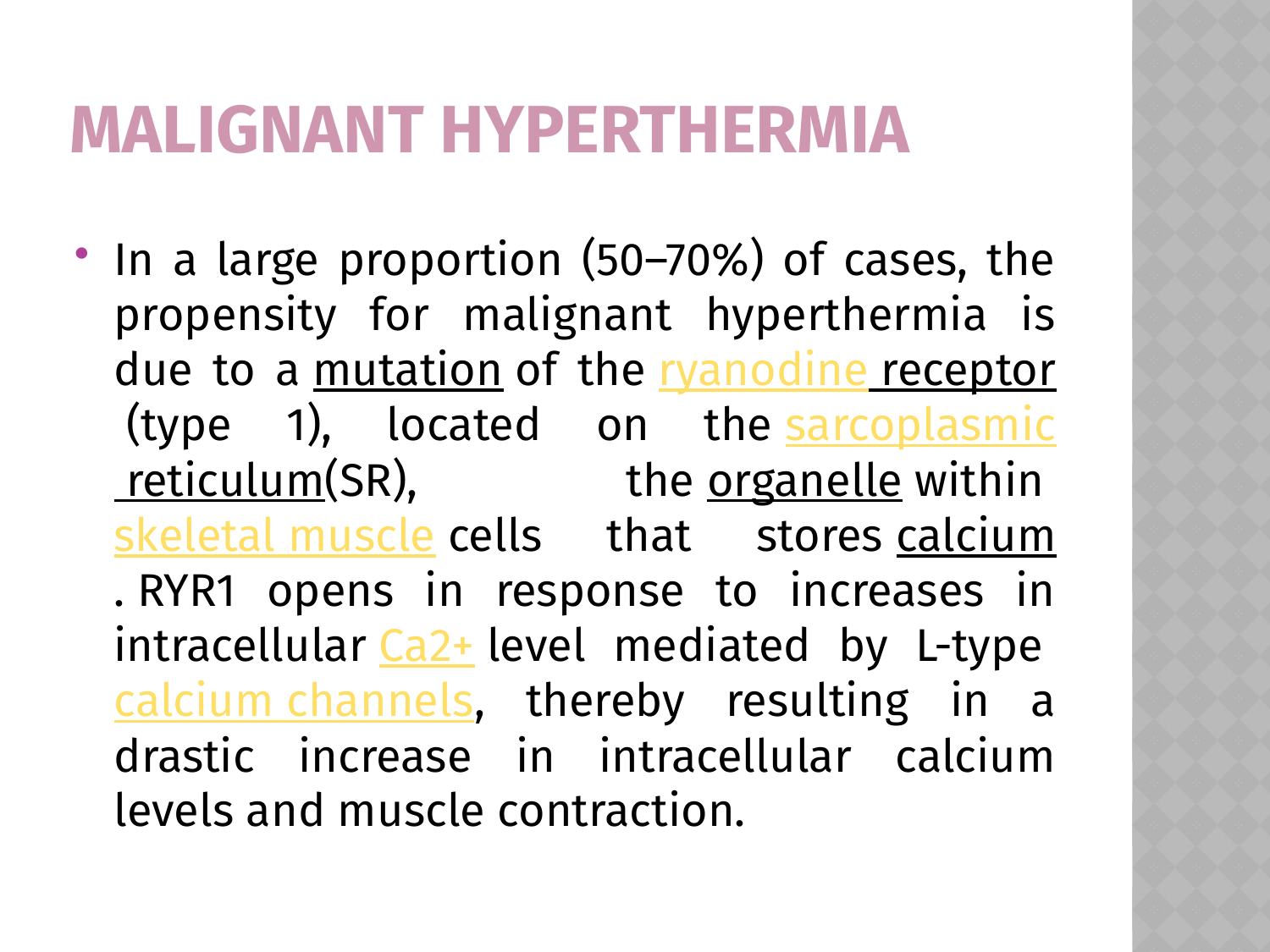

# Malignant hyperthermia
In a large proportion (50–70%) of cases, the propensity for malignant hyperthermia is due to a mutation of the ryanodine receptor (type 1), located on the sarcoplasmic reticulum(SR), the organelle within skeletal muscle cells that stores calcium. RYR1 opens in response to increases in intracellular Ca2+
 level mediated by L-type calcium channels, thereby resulting in a drastic increase in intracellular calcium levels and muscle contraction.